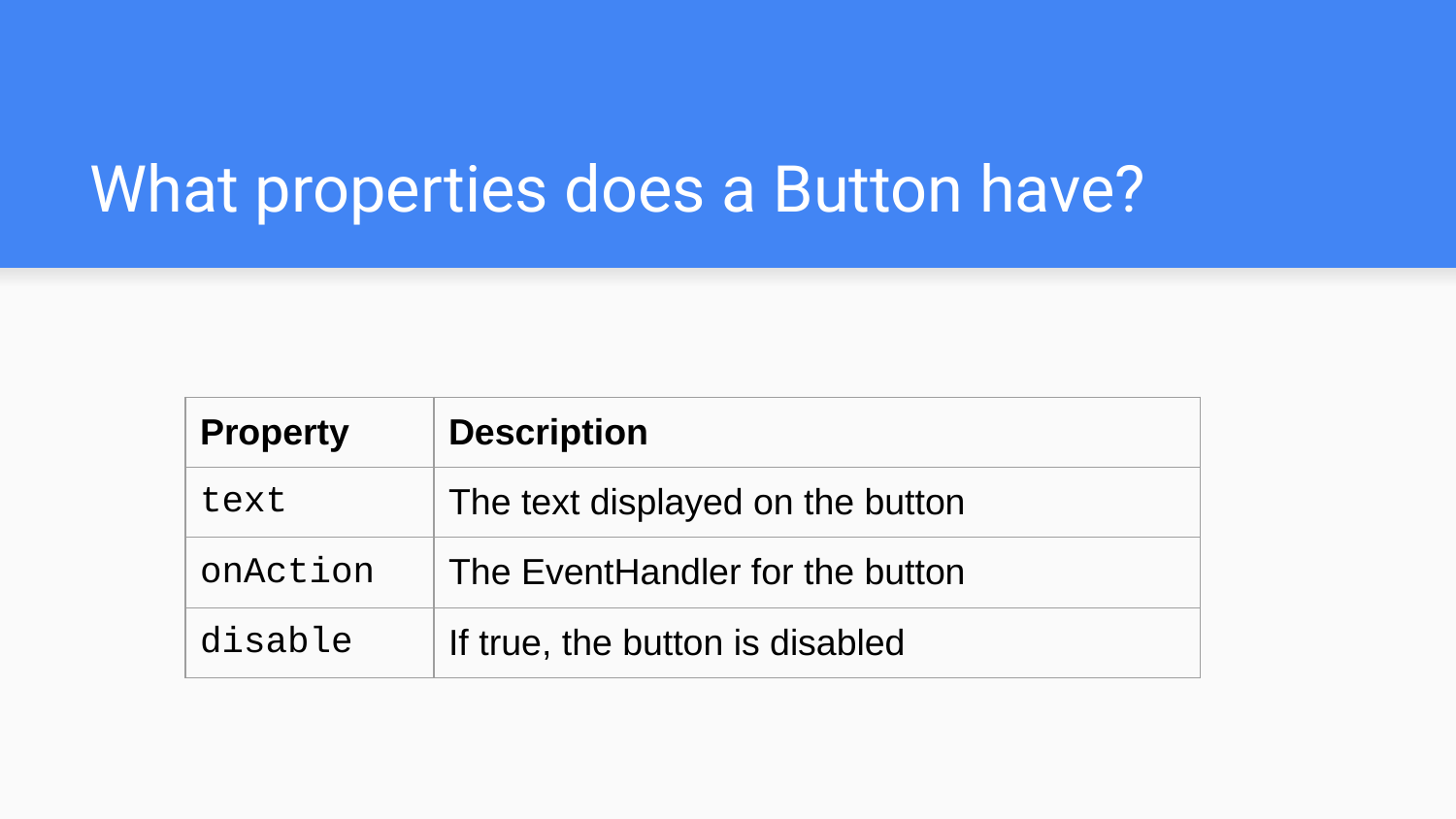

# What properties does a Button have?
| Property | Description |
| --- | --- |
| text | The text displayed on the button |
| onAction | The EventHandler for the button |
| disable | If true, the button is disabled |